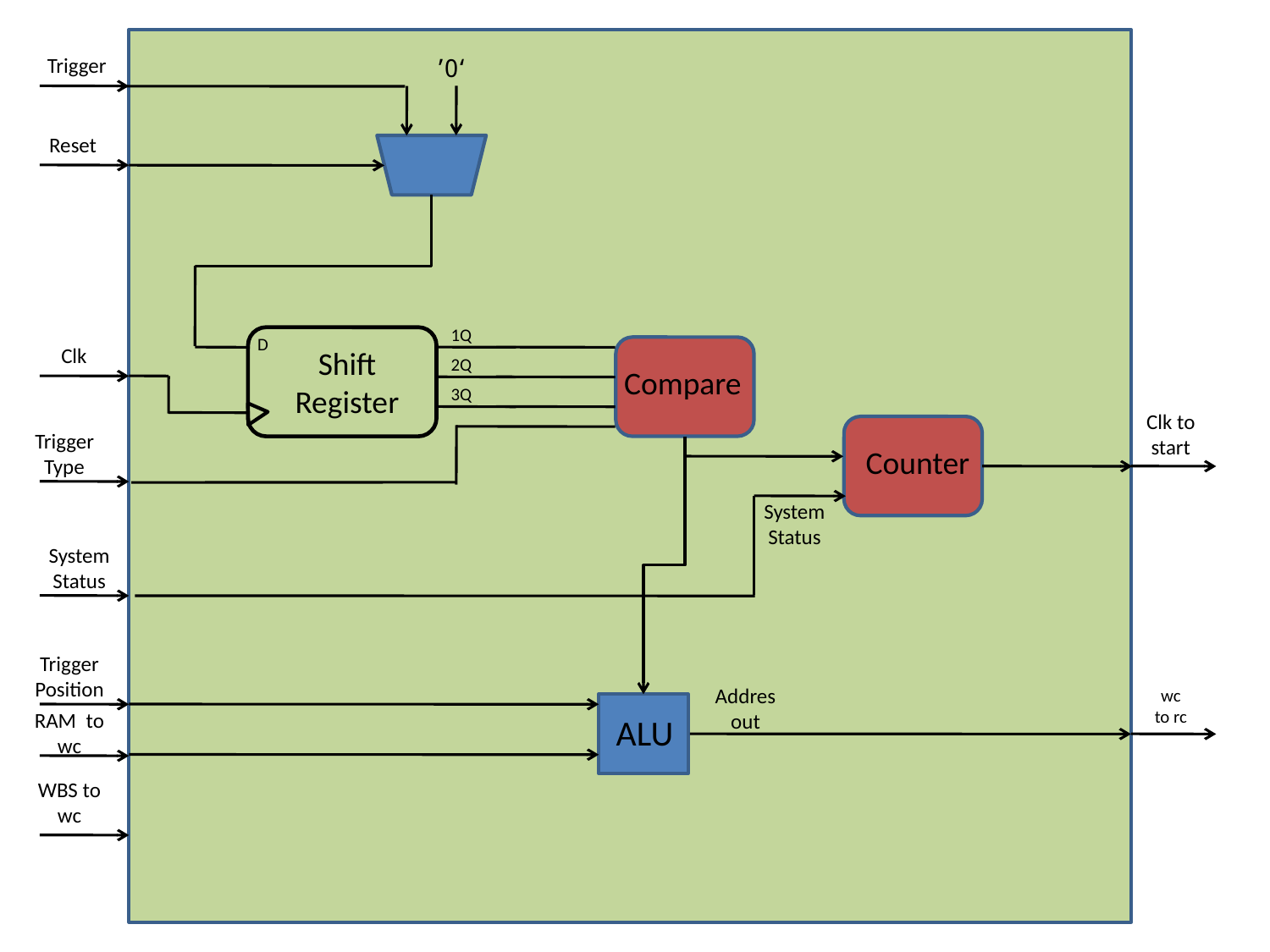

Trigger
‘0’
Reset

1Q
D

Shift
Register
2Q
3Q

Clk

Compare
Clk to start

Counter
Trigger
Type
System
Status
System
Status
Trigger
Position
Addres out
wc to rc

ALU
RAM  to wc

WBS to wc